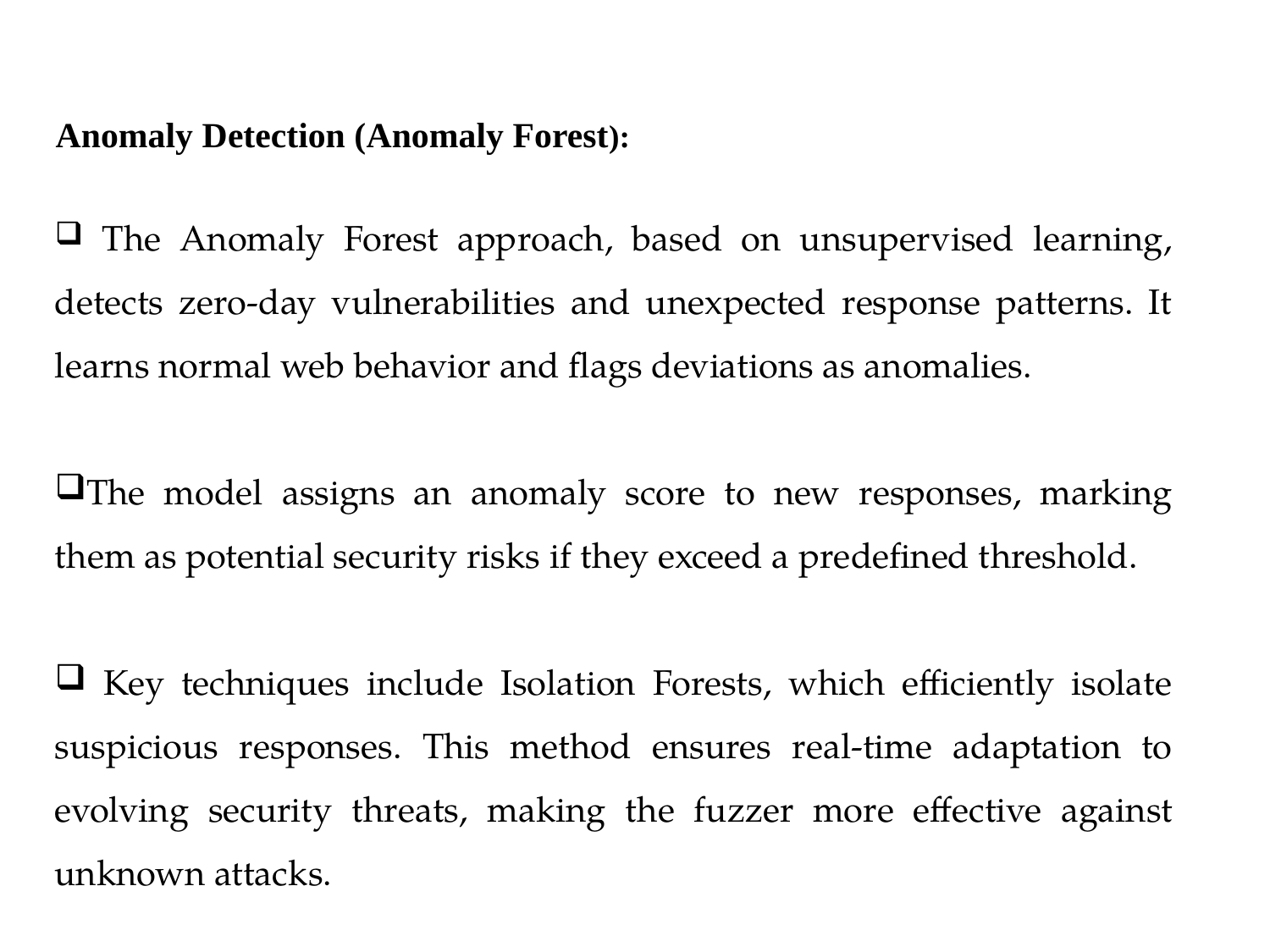

Anomaly Detection (Anomaly Forest):
 The Anomaly Forest approach, based on unsupervised learning, detects zero-day vulnerabilities and unexpected response patterns. It learns normal web behavior and flags deviations as anomalies.

The model assigns an anomaly score to new responses, marking them as potential security risks if they exceed a predefined threshold.

 Key techniques include Isolation Forests, which efficiently isolate suspicious responses. This method ensures real-time adaptation to evolving security threats, making the fuzzer more effective against unknown attacks.